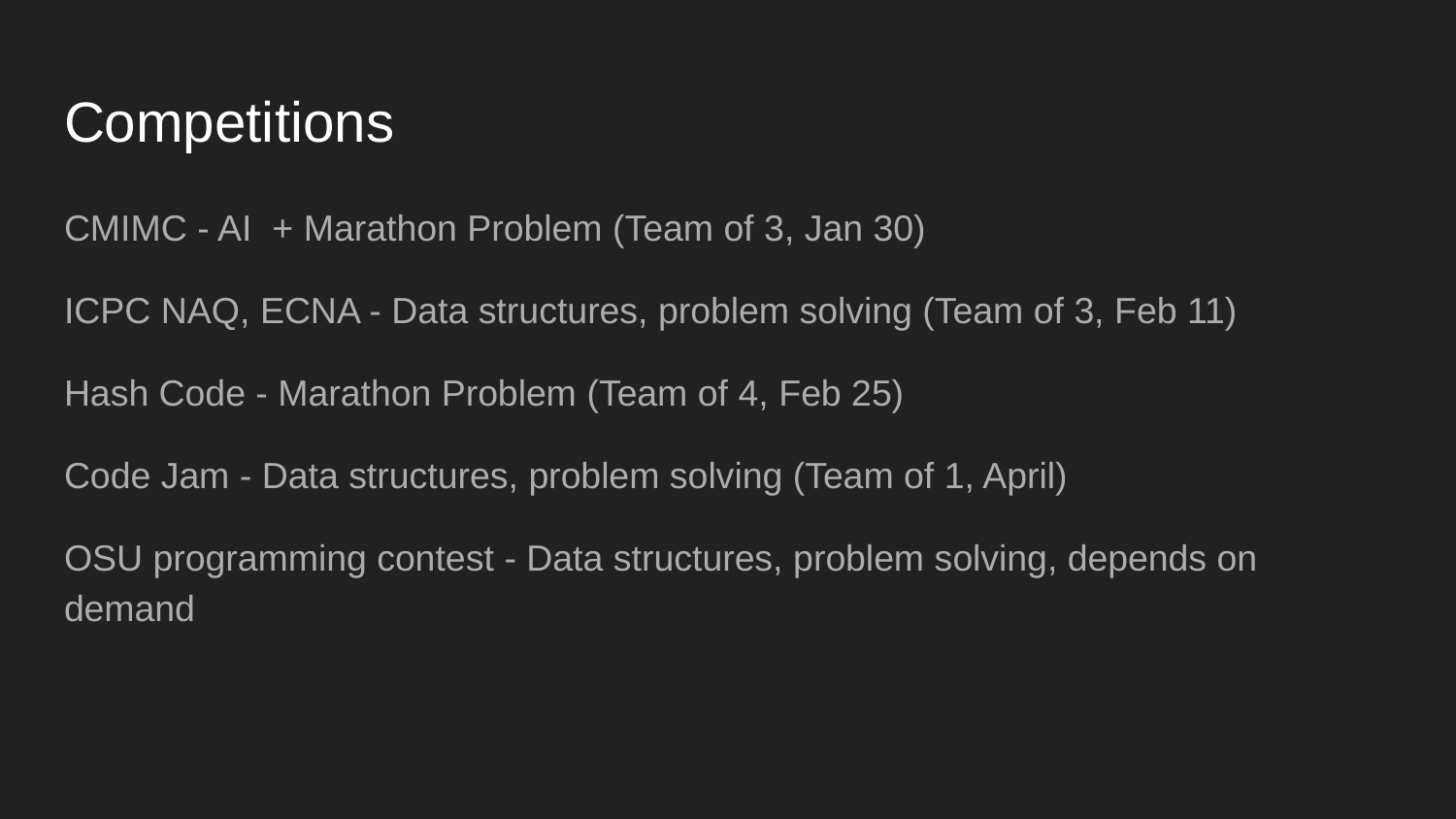

# Competitions
CMIMC - AI  + Marathon Problem (Team of 3, Jan 30)
ICPC NAQ, ECNA - Data structures, problem solving (Team of 3, Feb 11)
Hash Code - Marathon Problem (Team of 4, Feb 25)
Code Jam - Data structures, problem solving (Team of 1, April)
OSU programming contest - Data structures, problem solving, depends on demand